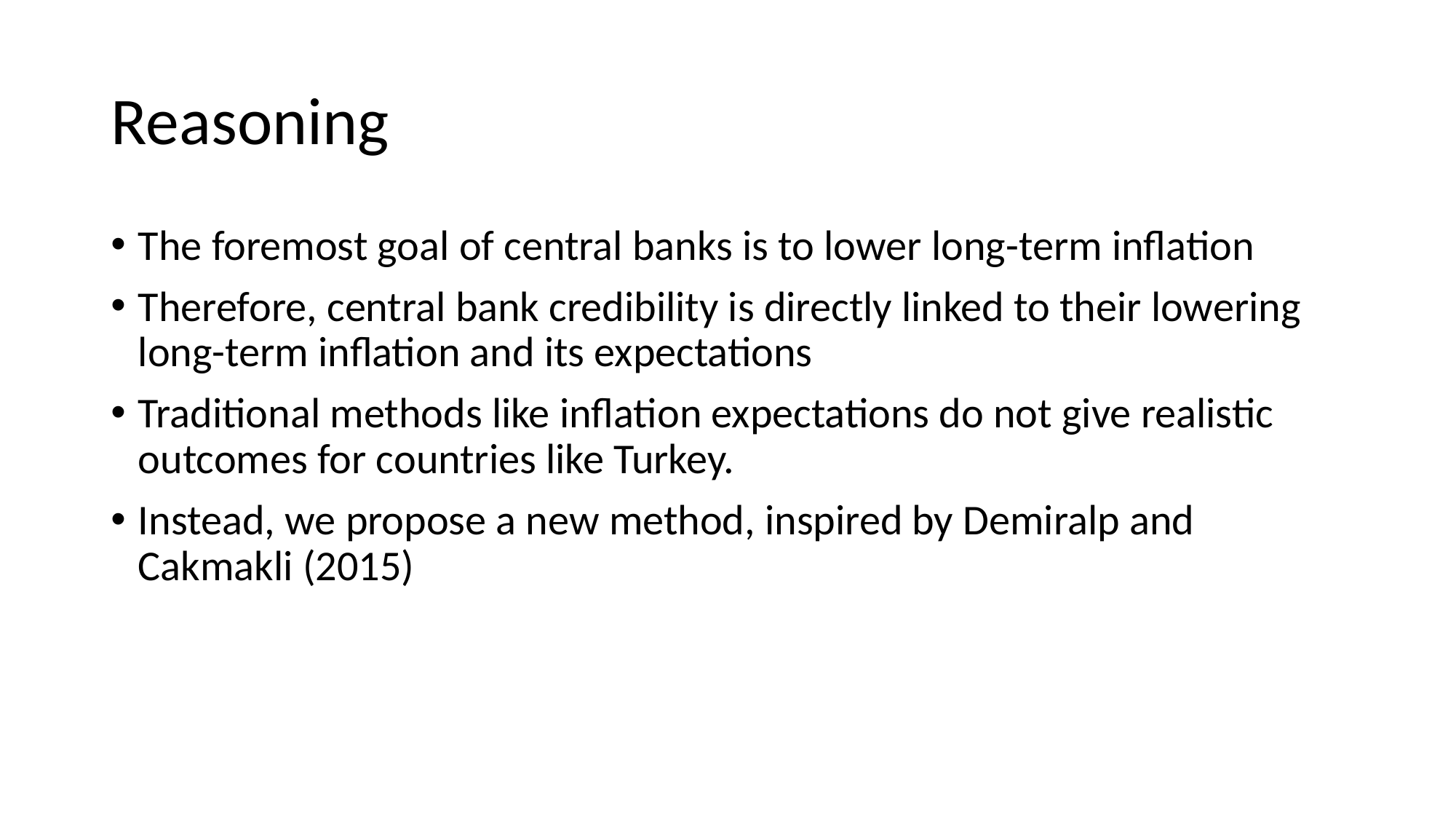

# Reasoning
The foremost goal of central banks is to lower long-term inflation
Therefore, central bank credibility is directly linked to their lowering long-term inflation and its expectations
Traditional methods like inflation expectations do not give realistic outcomes for countries like Turkey.
Instead, we propose a new method, inspired by Demiralp and Cakmakli (2015)